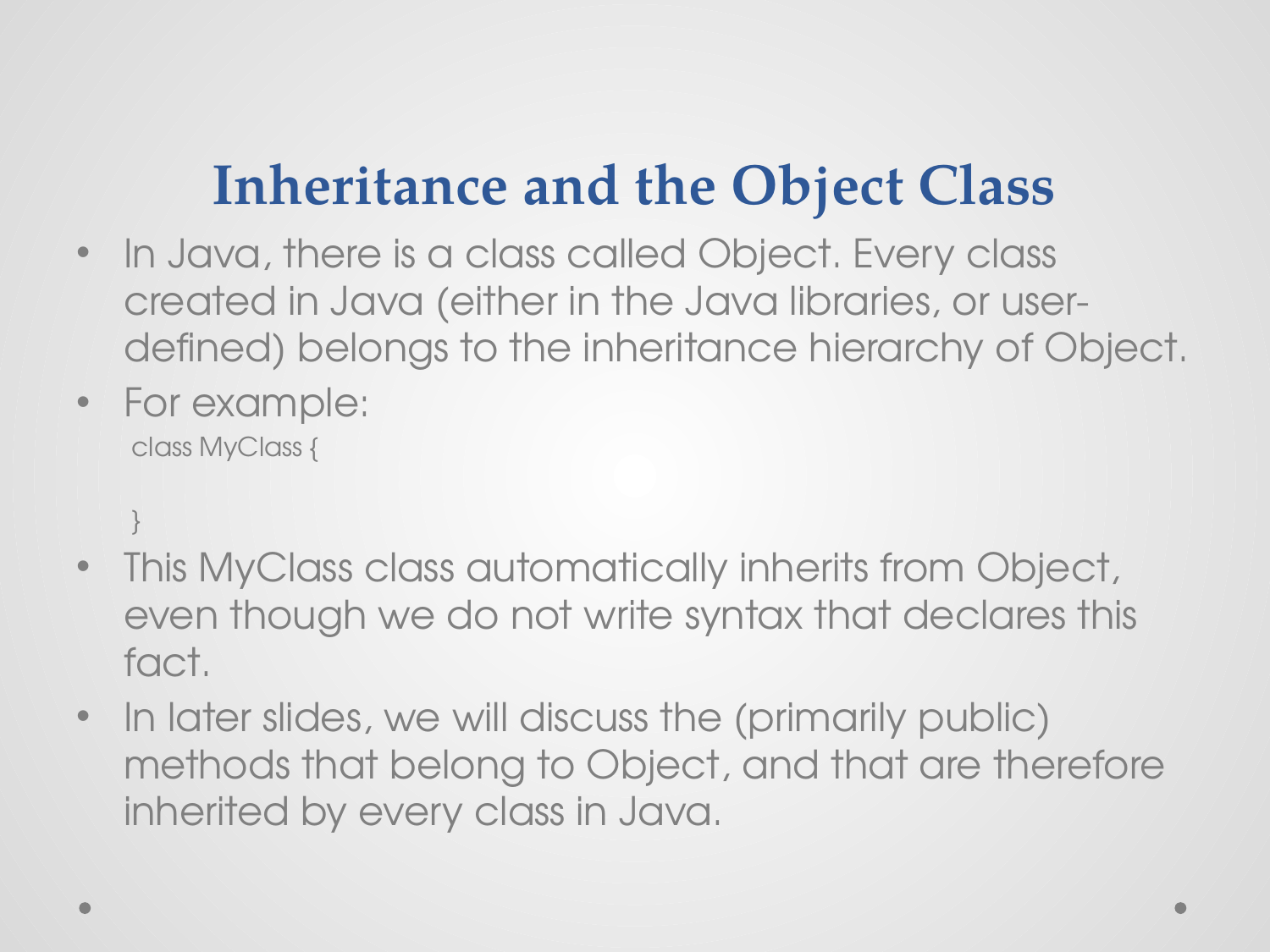

# Inheritance and the Object Class
In Java, there is a class called Object. Every class created in Java (either in the Java libraries, or user-defined) belongs to the inheritance hierarchy of Object.
For example:
class MyClass {

}
This MyClass class automatically inherits from Object, even though we do not write syntax that declares this fact.
In later slides, we will discuss the (primarily public)  methods that belong to Object, and that are therefore inherited by every class in Java.